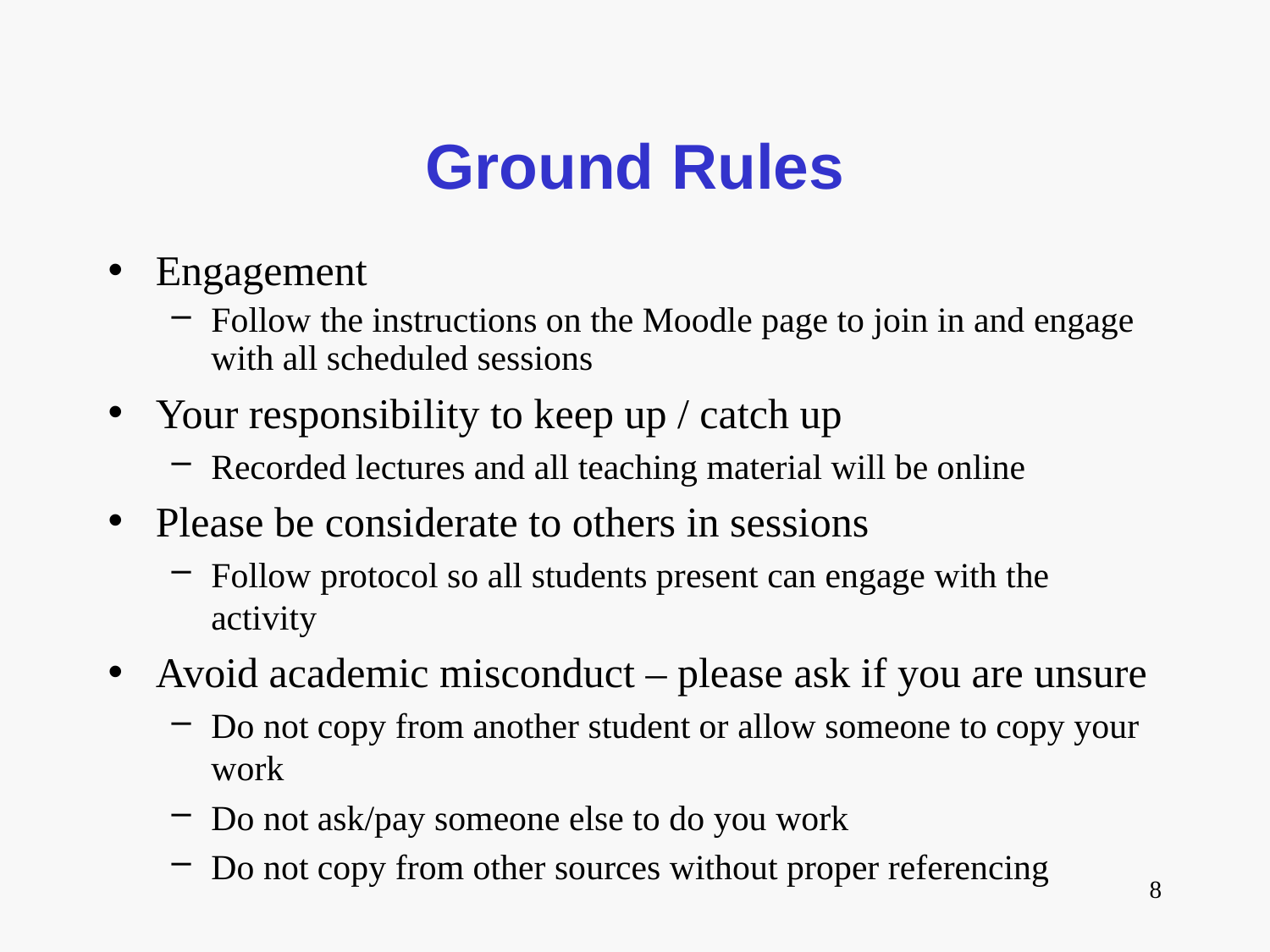

# Ground Rules
Engagement
Follow the instructions on the Moodle page to join in and engage with all scheduled sessions
Your responsibility to keep up / catch up
Recorded lectures and all teaching material will be online
Please be considerate to others in sessions
Follow protocol so all students present can engage with the activity
Avoid academic misconduct – please ask if you are unsure
Do not copy from another student or allow someone to copy your work
Do not ask/pay someone else to do you work
Do not copy from other sources without proper referencing
8